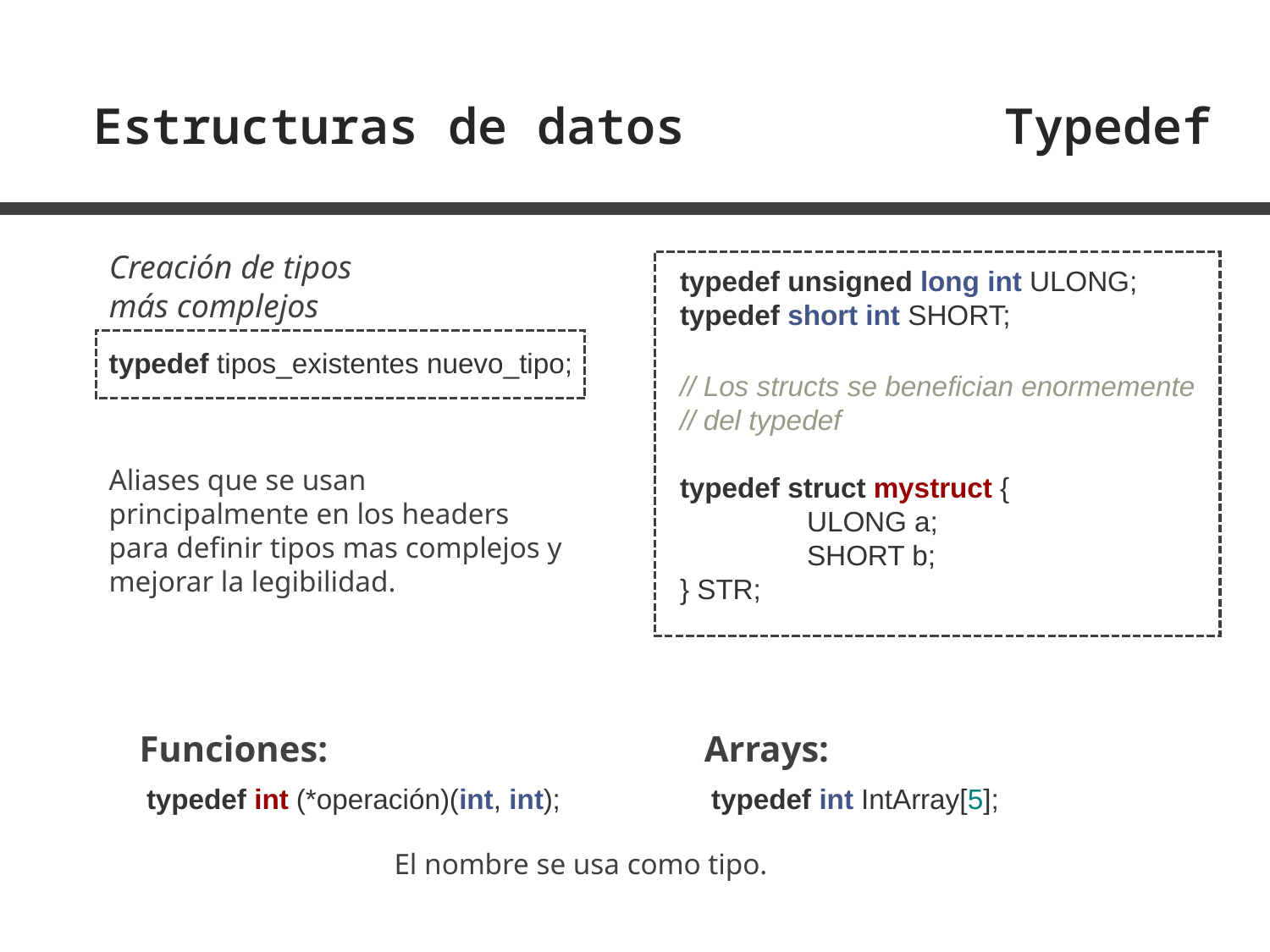

Typedef
Estructuras de datos

Creación de tipos más complejos

typedef unsigned long int ULONG;
typedef short int SHORT;

// Los structs se benefician enormemente
// del typedef

typedef struct mystruct {
	ULONG a;
	SHORT b;
} STR;

typedef tipos_existentes nuevo_tipo;
Aliases que se usan principalmente en los headers para definir tipos mas complejos y mejorar la legibilidad.
Funciones:
Arrays:
typedef int (*operación)(int, int);
typedef int IntArray[5];
El nombre se usa como tipo.
24